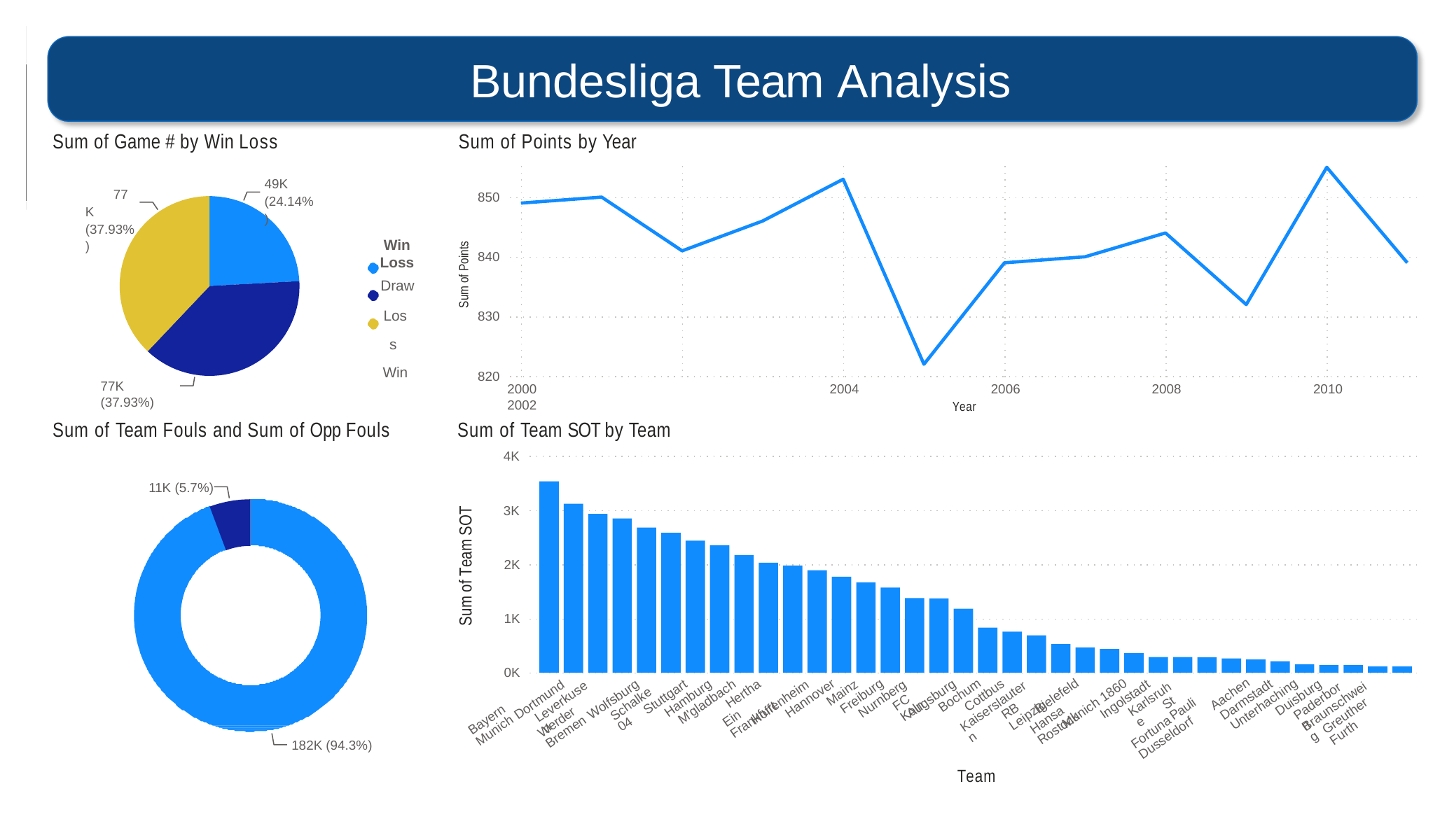

Power BI Desktop

# Bundesliga Team Analysis

Sum of Game # by Win Loss
Sum of Points by Year

49K  (24.14%)

77K  (37.93%)

850

Sum of Points
Win Loss
Draw
Loss  Win

840

830

820

77K (37.93%)
2000	2002
2004
2006
2008
2010
Year
Sum of Team Fouls and Sum of Opp Fouls
Sum of Team SOT by Team

4K

11K (5.7%)
3K

Sum of Team SOT

2K

1K

0K

Mainz
Hertha
St Pauli
Aachen
FC Koln
Cottbus
Bochum
Freiburg
Bielefeld
Stuttgart
Duisburg
Karlsruhe
Hamburg
Nurnberg
Hannover
Augsburg
Ingolstadt
Wolfsburg
RB Leipzig
Dortmund
Paderborn
Darmstadt
Schalke 04
Leverkusen
M'gladbach
Hoffenheim
Ein Frankfurt
Munich 1860
Unterhaching
Braunschweig
Kaiserslautern
Hansa Rostock
Greuther Furth
Bayern Munich
Werder Bremen
Fortuna Dusseldorf

182K (94.3%)
Team